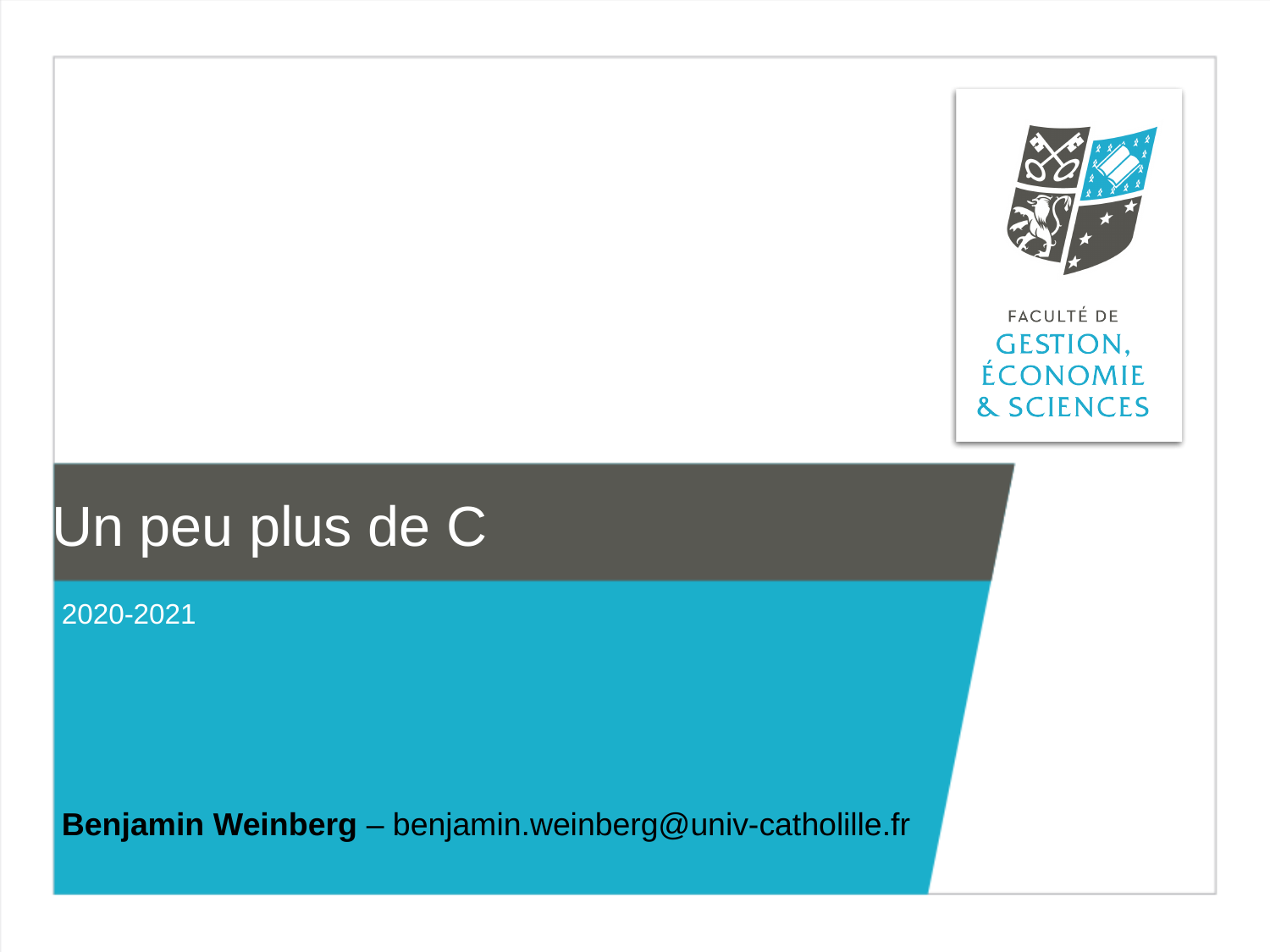

# Un peu plus de C
2020-2021
Benjamin Weinberg – benjamin.weinberg@univ-catholille.fr